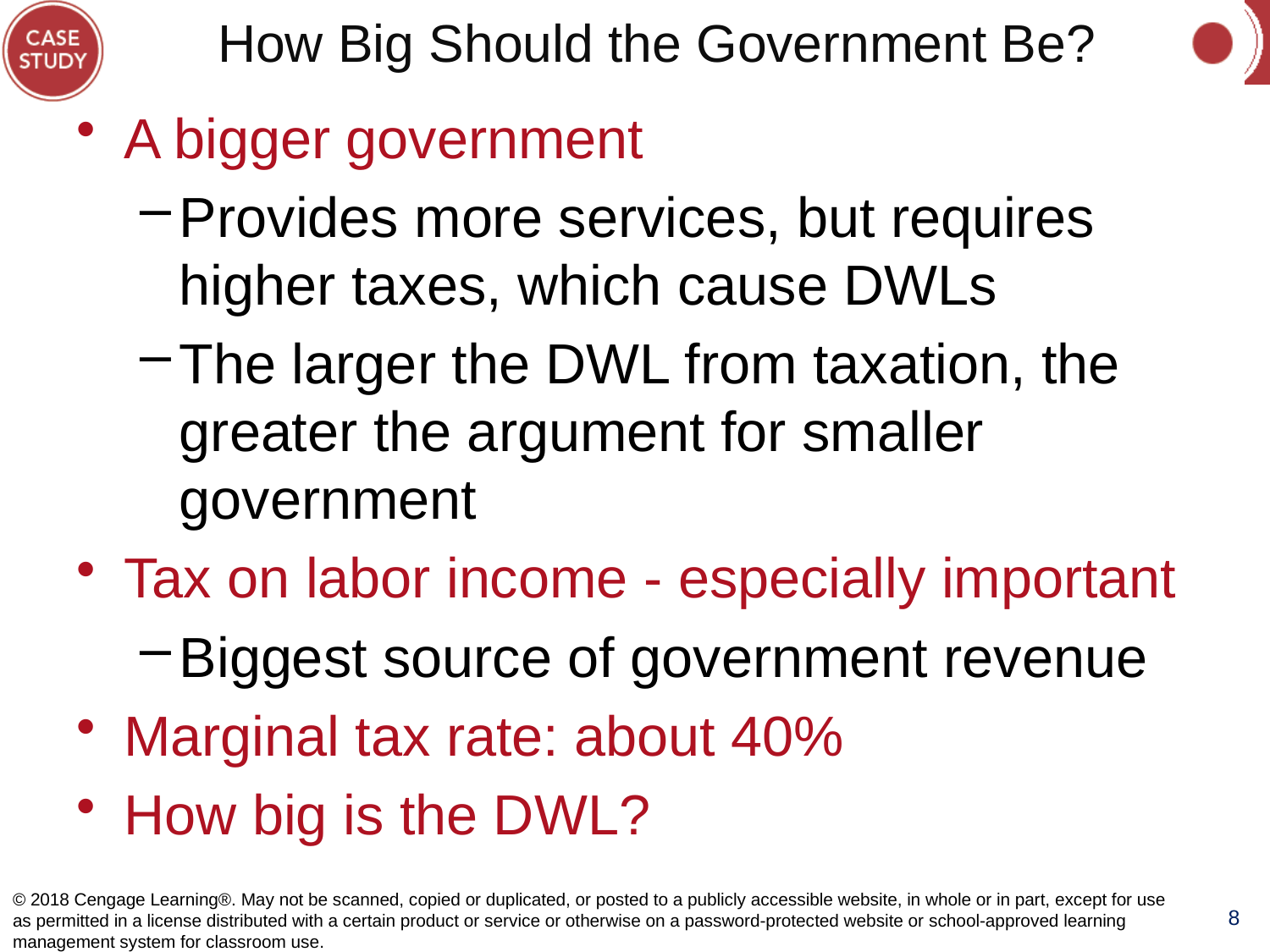

# How Big Should the Government Be?
A bigger government
Provides more services, but requires higher taxes, which cause DWLs
The larger the DWL from taxation, the greater the argument for smaller government
Tax on labor income - especially important
Biggest source of government revenue
Marginal tax rate: about 40%
How big is the DWL?
© 2018 Cengage Learning®. May not be scanned, copied or duplicated, or posted to a publicly accessible website, in whole or in part, except for use as permitted in a license distributed with a certain product or service or otherwise on a password-protected website or school-approved learning management system for classroom use.
8